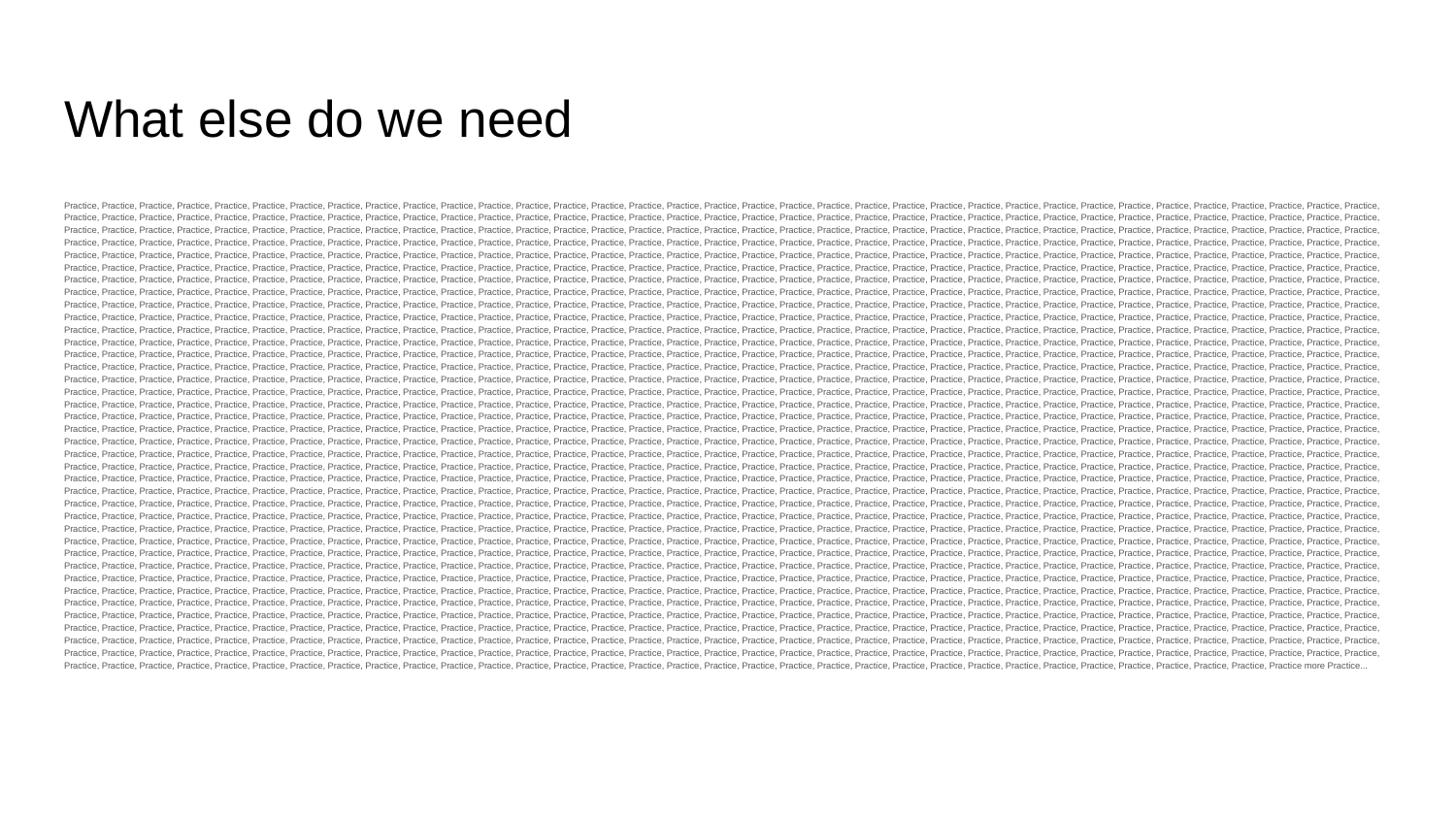

# What else do we need
Practice, Practice, Practice, Practice, Practice, Practice, Practice, Practice, Practice, Practice, Practice, Practice, Practice, Practice, Practice, Practice, Practice, Practice, Practice, Practice, Practice, Practice, Practice, Practice, Practice, Practice, Practice, Practice, Practice, Practice, Practice, Practice, Practice, Practice, Practice, Practice, Practice, Practice, Practice, Practice, Practice, Practice, Practice, Practice, Practice, Practice, Practice, Practice, Practice, Practice, Practice, Practice, Practice, Practice, Practice, Practice, Practice, Practice, Practice, Practice, Practice, Practice, Practice, Practice, Practice, Practice, Practice, Practice, Practice, Practice, Practice, Practice, Practice, Practice, Practice, Practice, Practice, Practice, Practice, Practice, Practice, Practice, Practice, Practice, Practice, Practice, Practice, Practice, Practice, Practice, Practice, Practice, Practice, Practice, Practice, Practice, Practice, Practice, Practice, Practice, Practice, Practice, Practice, Practice, Practice, Practice, Practice, Practice, Practice, Practice, Practice, Practice, Practice, Practice, Practice, Practice, Practice, Practice, Practice, Practice, Practice, Practice, Practice, Practice, Practice, Practice, Practice, Practice, Practice, Practice, Practice, Practice, Practice, Practice, Practice, Practice, Practice, Practice, Practice, Practice, Practice, Practice, Practice, Practice, Practice, Practice, Practice, Practice, Practice, Practice, Practice, Practice, Practice, Practice, Practice, Practice, Practice, Practice, Practice, Practice, Practice, Practice, Practice, Practice, Practice, Practice, Practice, Practice, Practice, Practice, Practice, Practice, Practice, Practice, Practice, Practice, Practice, Practice, Practice, Practice, Practice, Practice, Practice, Practice, Practice, Practice, Practice, Practice, Practice, Practice, Practice, Practice, Practice, Practice, Practice, Practice, Practice, Practice, Practice, Practice, Practice, Practice, Practice, Practice, Practice, Practice, Practice, Practice, Practice, Practice, Practice, Practice, Practice, Practice, Practice, Practice, Practice, Practice, Practice, Practice, Practice, Practice, Practice, Practice, Practice, Practice, Practice, Practice, Practice, Practice, Practice, Practice, Practice, Practice, Practice, Practice, Practice, Practice, Practice, Practice, Practice, Practice, Practice, Practice, Practice, Practice, Practice, Practice, Practice, Practice, Practice, Practice, Practice, Practice, Practice, Practice, Practice, Practice, Practice, Practice, Practice, Practice, Practice, Practice, Practice, Practice, Practice, Practice, Practice, Practice, Practice, Practice, Practice, Practice, Practice, Practice, Practice, Practice, Practice, Practice, Practice, Practice, Practice, Practice, Practice, Practice, Practice, Practice, Practice, Practice, Practice, Practice, Practice, Practice, Practice, Practice, Practice, Practice, Practice, Practice, Practice, Practice, Practice, Practice, Practice, Practice, Practice, Practice, Practice, Practice, Practice, Practice, Practice, Practice, Practice, Practice, Practice, Practice, Practice, Practice, Practice, Practice, Practice, Practice, Practice, Practice, Practice, Practice, Practice, Practice, Practice, Practice, Practice, Practice, Practice, Practice, Practice, Practice, Practice, Practice, Practice, Practice, Practice, Practice, Practice, Practice, Practice, Practice, Practice, Practice, Practice, Practice, Practice, Practice, Practice, Practice, Practice, Practice, Practice, Practice, Practice, Practice, Practice, Practice, Practice, Practice, Practice, Practice, Practice, Practice, Practice, Practice, Practice, Practice, Practice, Practice, Practice, Practice, Practice, Practice, Practice, Practice, Practice, Practice, Practice, Practice, Practice, Practice, Practice, Practice, Practice, Practice, Practice, Practice, Practice, Practice, Practice, Practice, Practice, Practice, Practice, Practice, Practice, Practice, Practice, Practice, Practice, Practice, Practice, Practice, Practice, Practice, Practice, Practice, Practice, Practice, Practice, Practice, Practice, Practice, Practice, Practice, Practice, Practice, Practice, Practice, Practice, Practice, Practice, Practice, Practice, Practice, Practice, Practice, Practice, Practice, Practice, Practice, Practice, Practice, Practice, Practice, Practice, Practice, Practice, Practice, Practice, Practice, Practice, Practice, Practice, Practice, Practice, Practice, Practice, Practice, Practice, Practice, Practice, Practice, Practice, Practice, Practice, Practice, Practice, Practice, Practice, Practice, Practice, Practice, Practice, Practice, Practice, Practice, Practice, Practice, Practice, Practice, Practice, Practice, Practice, Practice, Practice, Practice, Practice, Practice, Practice, Practice, Practice, Practice, Practice, Practice, Practice, Practice, Practice, Practice, Practice, Practice, Practice, Practice, Practice, Practice, Practice, Practice, Practice, Practice, Practice, Practice, Practice, Practice, Practice, Practice, Practice, Practice, Practice, Practice, Practice, Practice, Practice, Practice, Practice, Practice, Practice, Practice, Practice, Practice, Practice, Practice, Practice, Practice, Practice, Practice, Practice, Practice, Practice, Practice, Practice, Practice, Practice, Practice, Practice, Practice, Practice, Practice, Practice, Practice, Practice, Practice, Practice, Practice, Practice, Practice, Practice, Practice, Practice, Practice, Practice, Practice, Practice, Practice, Practice, Practice, Practice, Practice, Practice, Practice, Practice, Practice, Practice, Practice, Practice, Practice, Practice, Practice, Practice, Practice, Practice, Practice, Practice, Practice, Practice, Practice, Practice, Practice, Practice, Practice, Practice, Practice, Practice, Practice, Practice, Practice, Practice, Practice, Practice, Practice, Practice, Practice, Practice, Practice, Practice, Practice, Practice, Practice, Practice, Practice, Practice, Practice, Practice, Practice, Practice, Practice, Practice, Practice, Practice, Practice, Practice, Practice, Practice, Practice, Practice, Practice, Practice, Practice, Practice, Practice, Practice, Practice, Practice, Practice, Practice, Practice, Practice, Practice, Practice, Practice, Practice, Practice, Practice, Practice, Practice, Practice, Practice, Practice, Practice, Practice, Practice, Practice, Practice, Practice, Practice, Practice, Practice, Practice, Practice, Practice, Practice, Practice, Practice, Practice, Practice, Practice, Practice, Practice, Practice, Practice, Practice, Practice, Practice, Practice, Practice, Practice, Practice, Practice, Practice, Practice, Practice, Practice, Practice, Practice, Practice, Practice, Practice, Practice, Practice, Practice, Practice, Practice, Practice, Practice, Practice, Practice, Practice, Practice, Practice, Practice, Practice, Practice, Practice, Practice, Practice, Practice, Practice, Practice, Practice, Practice, Practice, Practice, Practice, Practice, Practice, Practice, Practice, Practice, Practice, Practice, Practice, Practice, Practice, Practice, Practice, Practice, Practice, Practice, Practice, Practice, Practice, Practice, Practice, Practice, Practice, Practice, Practice, Practice, Practice, Practice, Practice, Practice, Practice, Practice, Practice, Practice, Practice, Practice, Practice, Practice, Practice, Practice, Practice, Practice, Practice, Practice, Practice, Practice, Practice, Practice, Practice, Practice, Practice, Practice, Practice, Practice, Practice, Practice, Practice, Practice, Practice, Practice, Practice, Practice, Practice, Practice, Practice, Practice, Practice, Practice, Practice, Practice, Practice, Practice, Practice, Practice, Practice, Practice, Practice, Practice, Practice, Practice, Practice, Practice, Practice, Practice, Practice, Practice, Practice, Practice, Practice, Practice, Practice, Practice, Practice, Practice, Practice, Practice, Practice, Practice, Practice, Practice, Practice, Practice, Practice, Practice, Practice, Practice, Practice, Practice, Practice, Practice, Practice, Practice, Practice, Practice, Practice, Practice, Practice, Practice, Practice, Practice, Practice, Practice, Practice, Practice, Practice, Practice, Practice, Practice, Practice, Practice, Practice, Practice, Practice, Practice, Practice, Practice, Practice, Practice, Practice, Practice, Practice, Practice, Practice, Practice, Practice, Practice, Practice, Practice, Practice, Practice, Practice, Practice, Practice, Practice, Practice, Practice, Practice, Practice, Practice, Practice, Practice, Practice, Practice, Practice, Practice, Practice, Practice, Practice, Practice, Practice, Practice, Practice, Practice, Practice, Practice, Practice, Practice, Practice, Practice, Practice, Practice, Practice, Practice, Practice, Practice, Practice, Practice, Practice, Practice, Practice, Practice, Practice, Practice, Practice, Practice, Practice, Practice, Practice, Practice, Practice, Practice, Practice, Practice, Practice, Practice, Practice, Practice, Practice, Practice, Practice, Practice, Practice, Practice, Practice, Practice, Practice, Practice, Practice, Practice, Practice, Practice, Practice, Practice, Practice, Practice, Practice, Practice, Practice, Practice, Practice, Practice, Practice, Practice, Practice, Practice, Practice, Practice, Practice, Practice, Practice, Practice, Practice, Practice, Practice, Practice, Practice, Practice, Practice, Practice, Practice, Practice, Practice, Practice, Practice, Practice, Practice, Practice, Practice, Practice, Practice, Practice, Practice, Practice, Practice, Practice, Practice, Practice, Practice, Practice, Practice, Practice, Practice, Practice, Practice, Practice, Practice, Practice, Practice, Practice, Practice, Practice, Practice, Practice, Practice, Practice, Practice, Practice, Practice, Practice, Practice, Practice, Practice, Practice, Practice, Practice, Practice, Practice, Practice, Practice, Practice, Practice, Practice, Practice, Practice, Practice, Practice, Practice, Practice, Practice, Practice, Practice, Practice, Practice, Practice, Practice, Practice, Practice, Practice, Practice, Practice, Practice, Practice, Practice, Practice, Practice, Practice, Practice, Practice, Practice, Practice, Practice, Practice, Practice, Practice, Practice, Practice, Practice, Practice, Practice, Practice, Practice, Practice, Practice, Practice, Practice, Practice, Practice, Practice, Practice, Practice, Practice, Practice, Practice, Practice, Practice, Practice, Practice, Practice, Practice, Practice, Practice, Practice, Practice, Practice, Practice, Practice, Practice, Practice, Practice, Practice, Practice, Practice, Practice, Practice, Practice, Practice, Practice, Practice, Practice, Practice, Practice, Practice, Practice, Practice, Practice, Practice, Practice, Practice, Practice, Practice, Practice, Practice, Practice, Practice, Practice, Practice, Practice, Practice, Practice, Practice, Practice, Practice, Practice, Practice, Practice, Practice, Practice, Practice, Practice, Practice, Practice, Practice, Practice, Practice, Practice, Practice, Practice, Practice, Practice, Practice, Practice, Practice, Practice, Practice, Practice, Practice, Practice, Practice, Practice, Practice, Practice, Practice, Practice, Practice, Practice, Practice, Practice, Practice, Practice, Practice, Practice, Practice, Practice, Practice, Practice, Practice, Practice, Practice, Practice, Practice, Practice, Practice, Practice, Practice, Practice, Practice, Practice, Practice, Practice, Practice, Practice, Practice, Practice, Practice, Practice, Practice, Practice, Practice, Practice, Practice, Practice, Practice, Practice, Practice, Practice, Practice, Practice, Practice, Practice, Practice, Practice, Practice, Practice, Practice, Practice, Practice, Practice, Practice, Practice, Practice, Practice, Practice, Practice, Practice, Practice, Practice, Practice, Practice, Practice, Practice, Practice, Practice, Practice, Practice, Practice, Practice, Practice, Practice, Practice, Practice, Practice, Practice, Practice, Practice, Practice, Practice, Practice, Practice, Practice, Practice, Practice, Practice, Practice, Practice, Practice, Practice, Practice, Practice, Practice, Practice, Practice, Practice, Practice, Practice, Practice, Practice, Practice, Practice, Practice, Practice, Practice, Practice, Practice, Practice, Practice, Practice, Practice, Practice, Practice, Practice, Practice, Practice, Practice, Practice, Practice, Practice, Practice, Practice, Practice, Practice, Practice, Practice, Practice, Practice, Practice, Practice, Practice, Practice, Practice, Practice, Practice, Practice, Practice, Practice, Practice, Practice, Practice, Practice, Practice, Practice, Practice, Practice, Practice, Practice, Practice, Practice, Practice, Practice, Practice, Practice, Practice, Practice, Practice, Practice, Practice, Practice, Practice, Practice, Practice, Practice, Practice, Practice, Practice, Practice, Practice, Practice, Practice, Practice, Practice, Practice, Practice, Practice, Practice, Practice, Practice, Practice, Practice, Practice, Practice, Practice more Practice...